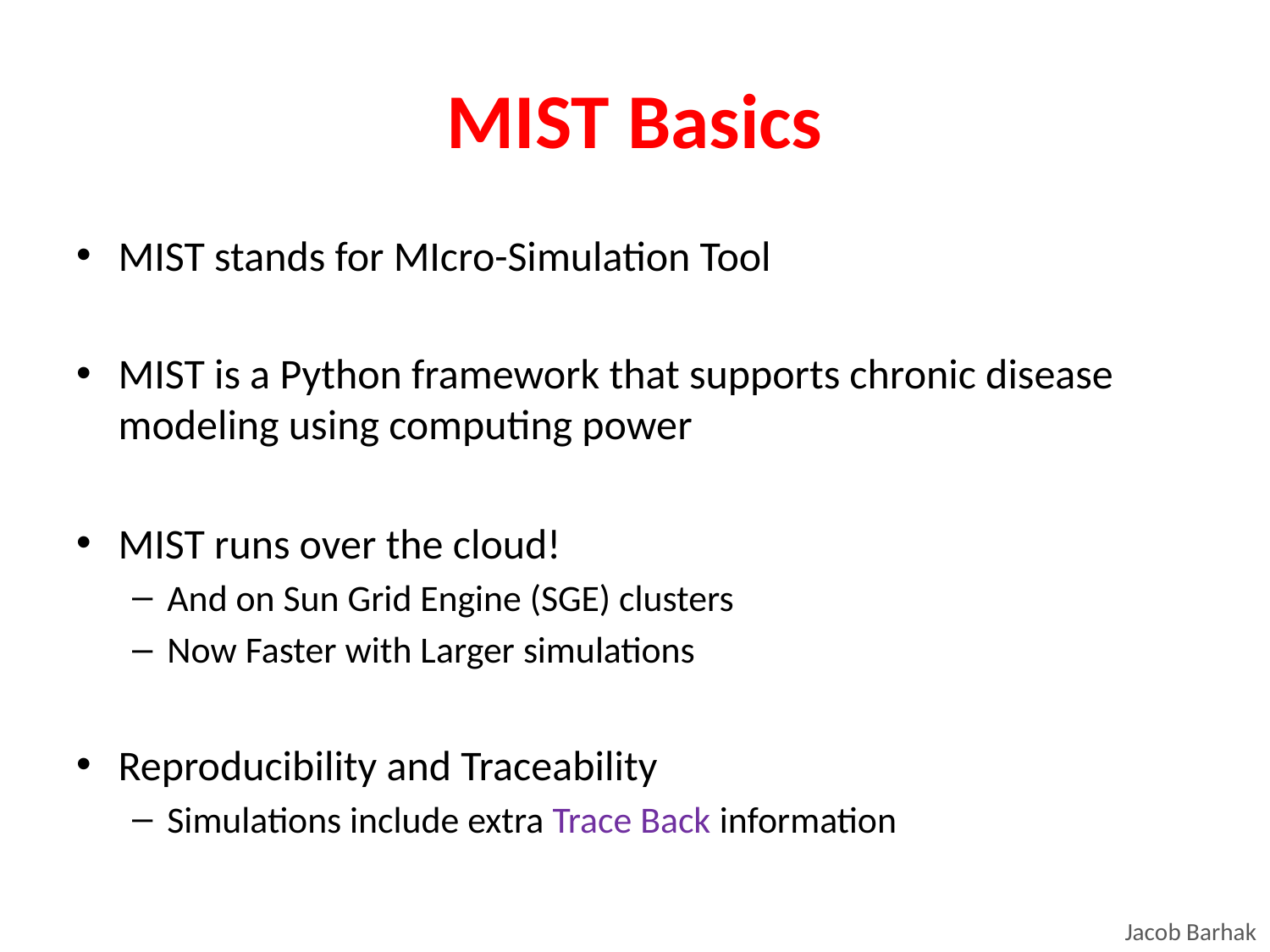

# MIST Basics
MIST stands for MIcro-Simulation Tool

MIST is a Python framework that supports chronic disease modeling using computing power

MIST runs over the cloud!
And on Sun Grid Engine (SGE) clusters
Now Faster with Larger simulations

Reproducibility and Traceability
Simulations include extra Trace Back information